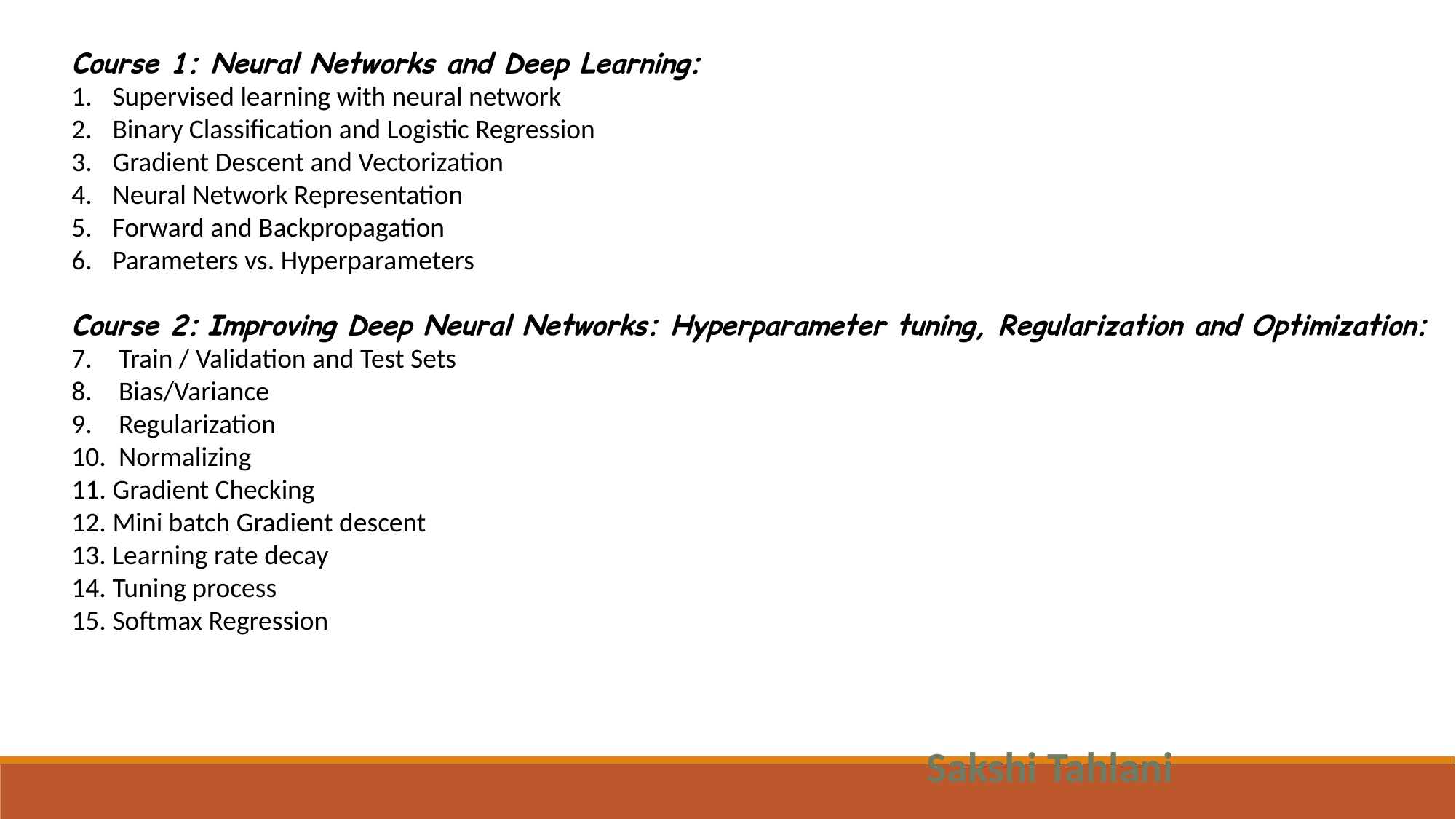

Course 1: Neural Networks and Deep Learning:
Supervised learning with neural network
Binary Classification and Logistic Regression
Gradient Descent and Vectorization
Neural Network Representation
Forward and Backpropagation
Parameters vs. Hyperparameters

Course 2: Improving Deep Neural Networks: Hyperparameter tuning, Regularization and Optimization:
 Train / Validation and Test Sets
 Bias/Variance
 Regularization
 Normalizing
Gradient Checking
Mini batch Gradient descent
Learning rate decay
Tuning process
Softmax Regression

																			              Sakshi Tahlani